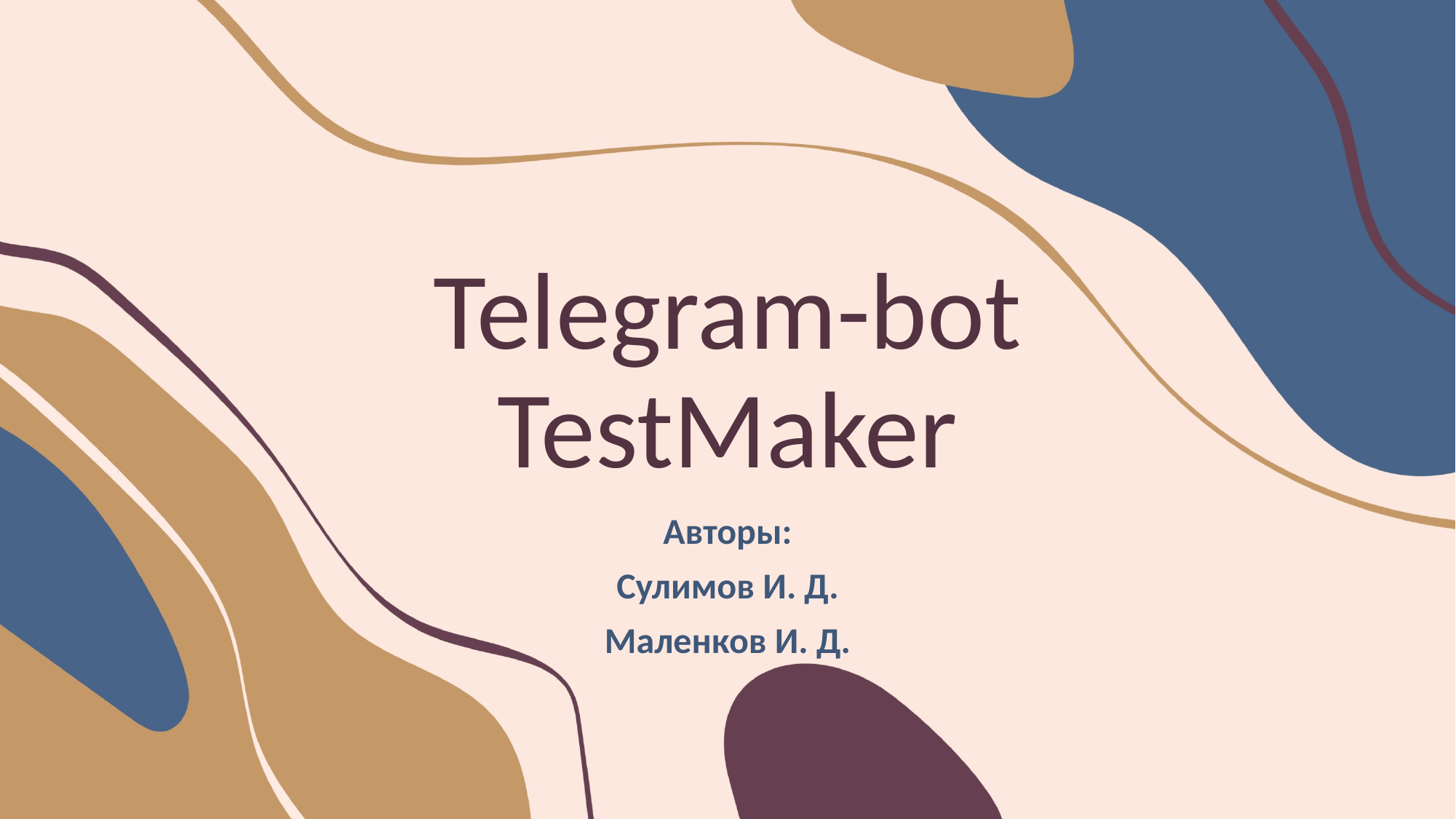

# Telegram-bot TestMaker
Авторы:
Сулимов И. Д.
Маленков И. Д.